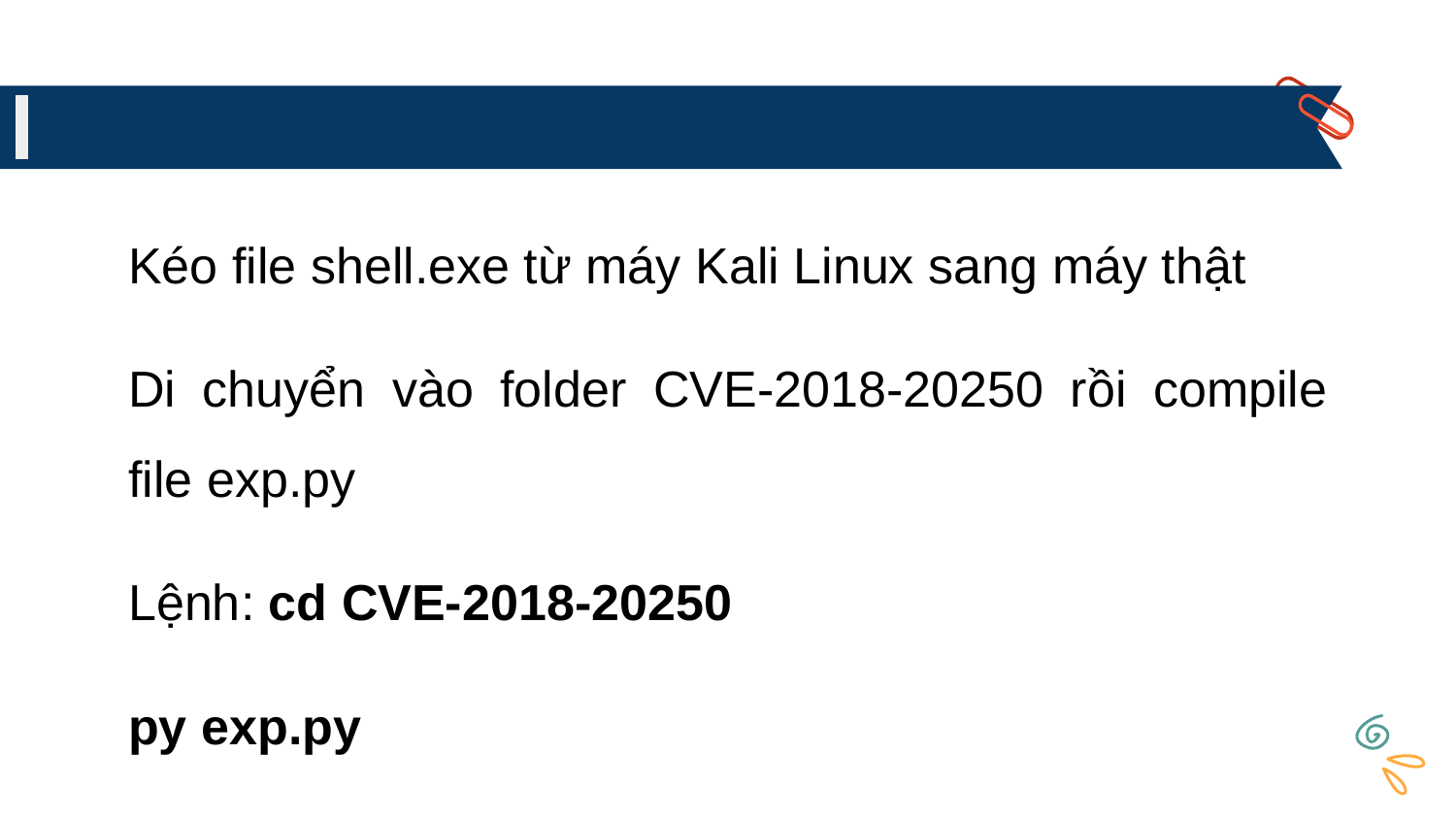

Kéo file shell.exe từ máy Kali Linux sang máy thật
Di chuyển vào folder CVE-2018-20250 rồi compile file exp.py
Lệnh: cd CVE-2018-20250
py exp.py